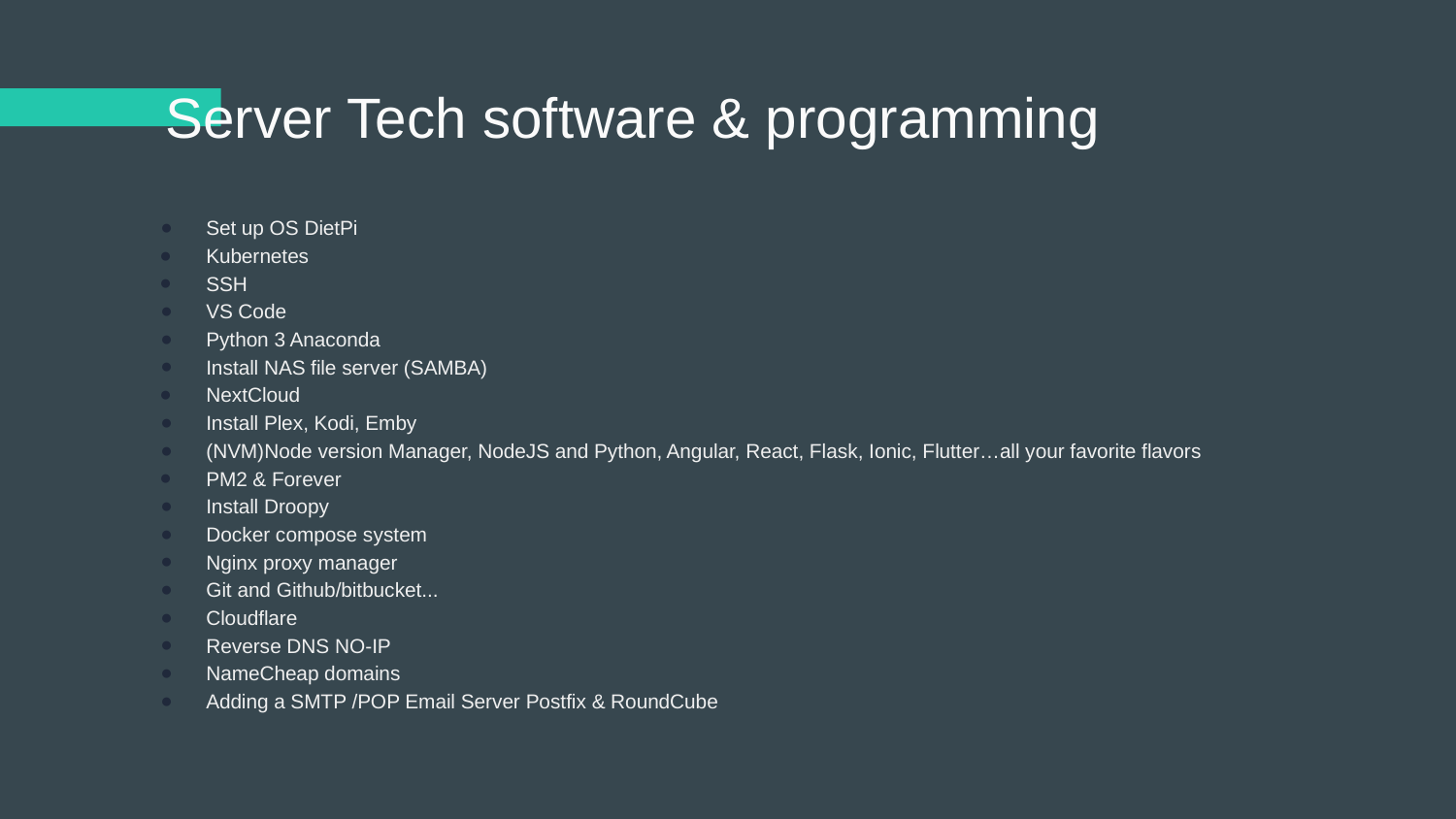

# Server Tech software & programming

Set up OS DietPi
Kubernetes
SSH
VS Code
Python 3 Anaconda
Install NAS file server (SAMBA)
NextCloud
Install Plex, Kodi, Emby
(NVM)Node version Manager, NodeJS and Python, Angular, React, Flask, Ionic, Flutter…all your favorite flavors
PM2 & Forever
Install Droopy
Docker compose system
Nginx proxy manager
Git and Github/bitbucket...
Cloudflare
Reverse DNS NO-IP
NameCheap domains
Adding a SMTP /POP Email Server Postfix & RoundCube